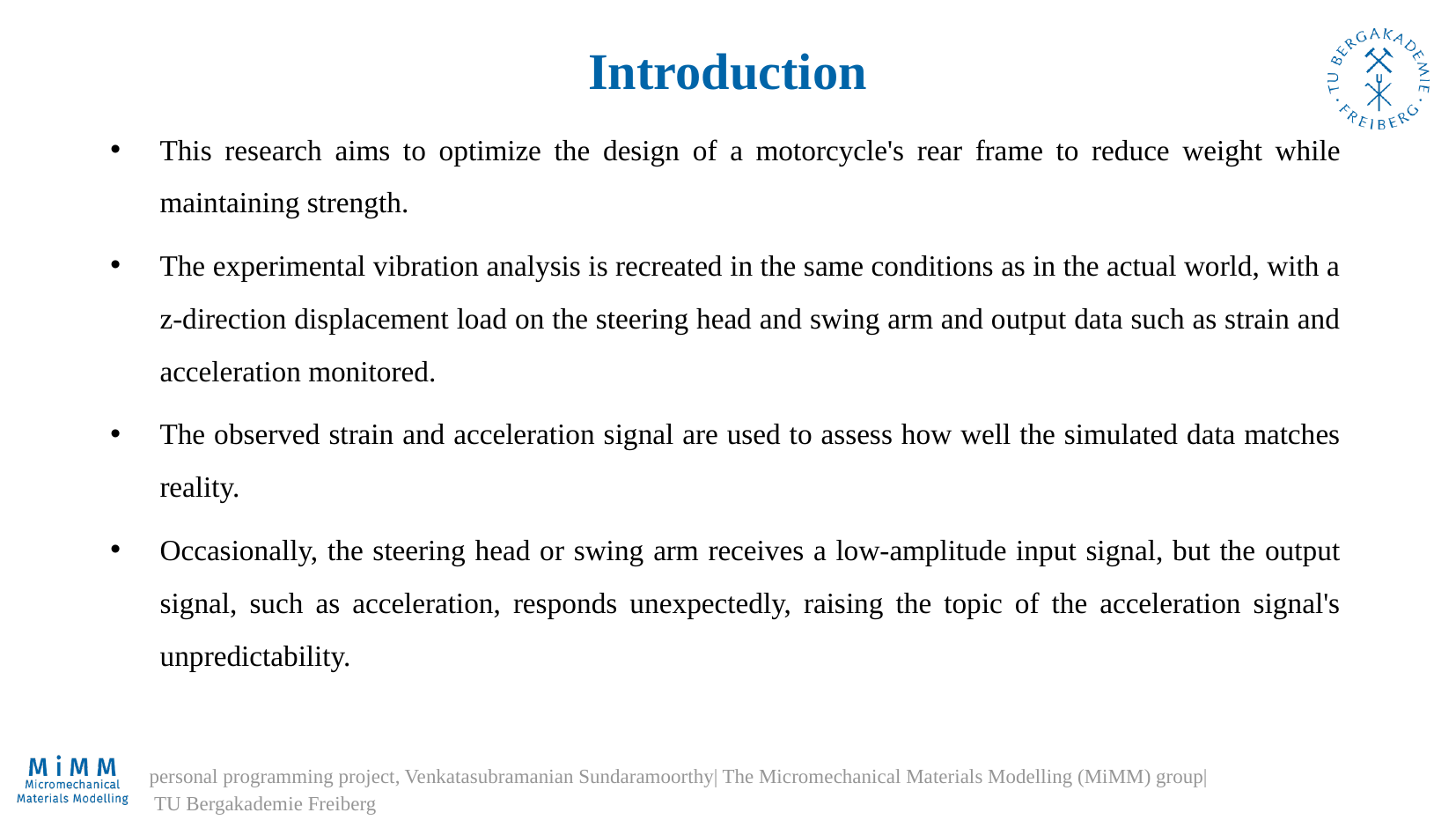

Introduction
This research aims to optimize the design of a motorcycle's rear frame to reduce weight while maintaining strength.
The experimental vibration analysis is recreated in the same conditions as in the actual world, with a z-direction displacement load on the steering head and swing arm and output data such as strain and acceleration monitored.
The observed strain and acceleration signal are used to assess how well the simulated data matches reality.
Occasionally, the steering head or swing arm receives a low-amplitude input signal, but the output signal, such as acceleration, responds unexpectedly, raising the topic of the acceleration signal's unpredictability.

personal programming project, Venkatasubramanian Sundaramoorthy| The Micromechanical Materials Modelling (MiMM) group|
 TU Bergakademie Freiberg